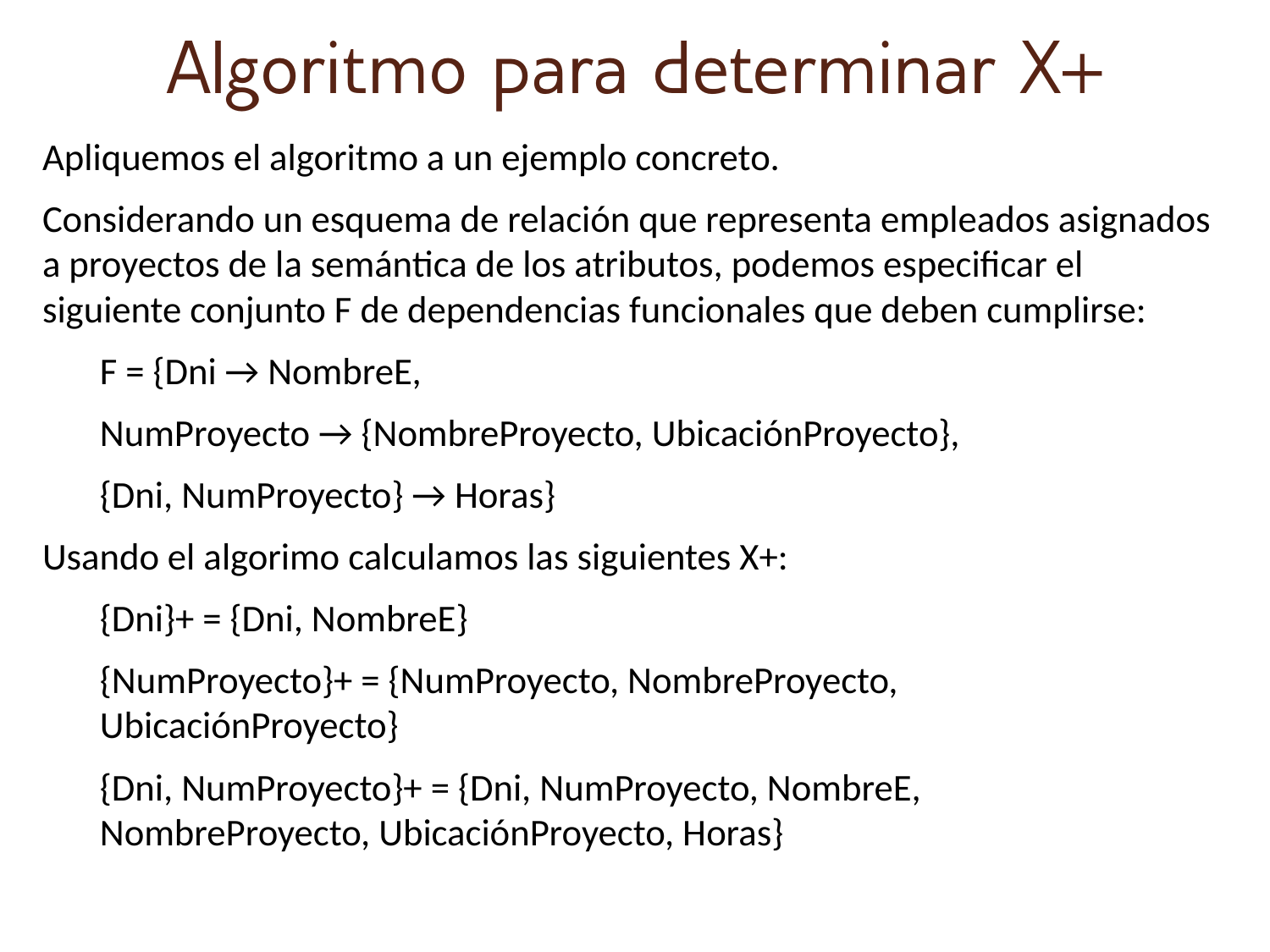

Algoritmo para determinar X+
Apliquemos el algoritmo a un ejemplo concreto.
Considerando un esquema de relación que representa empleados asignados a proyectos de la semántica de los atributos, podemos especificar el siguiente conjunto F de dependencias funcionales que deben cumplirse:
F = {Dni → NombreE,
NumProyecto → {NombreProyecto, UbicaciónProyecto},
{Dni, NumProyecto} → Horas}
Usando el algorimo calculamos las siguientes X+:
{Dni}+ = {Dni, NombreE}
{NumProyecto}+ = {NumProyecto, NombreProyecto, 					  UbicaciónProyecto}
{Dni, NumProyecto}+ = {Dni, NumProyecto, NombreE, 					NombreProyecto, UbicaciónProyecto, Horas}